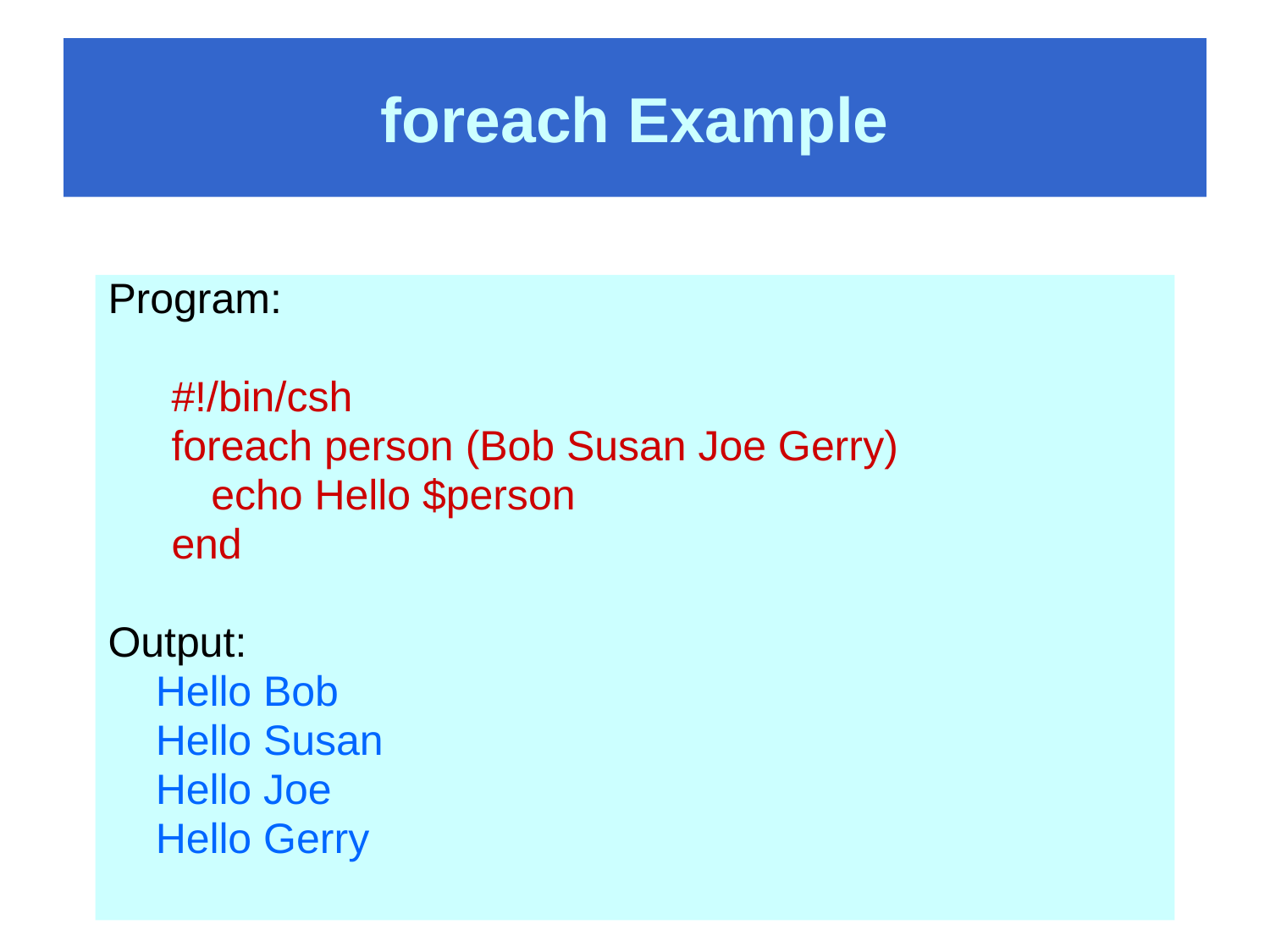

# foreach Example
Program:

#!/bin/csh
foreach person (Bob Susan Joe Gerry)
	echo Hello $person
end

Output:
	Hello Bob
	Hello Susan
	Hello Joe
	Hello Gerry